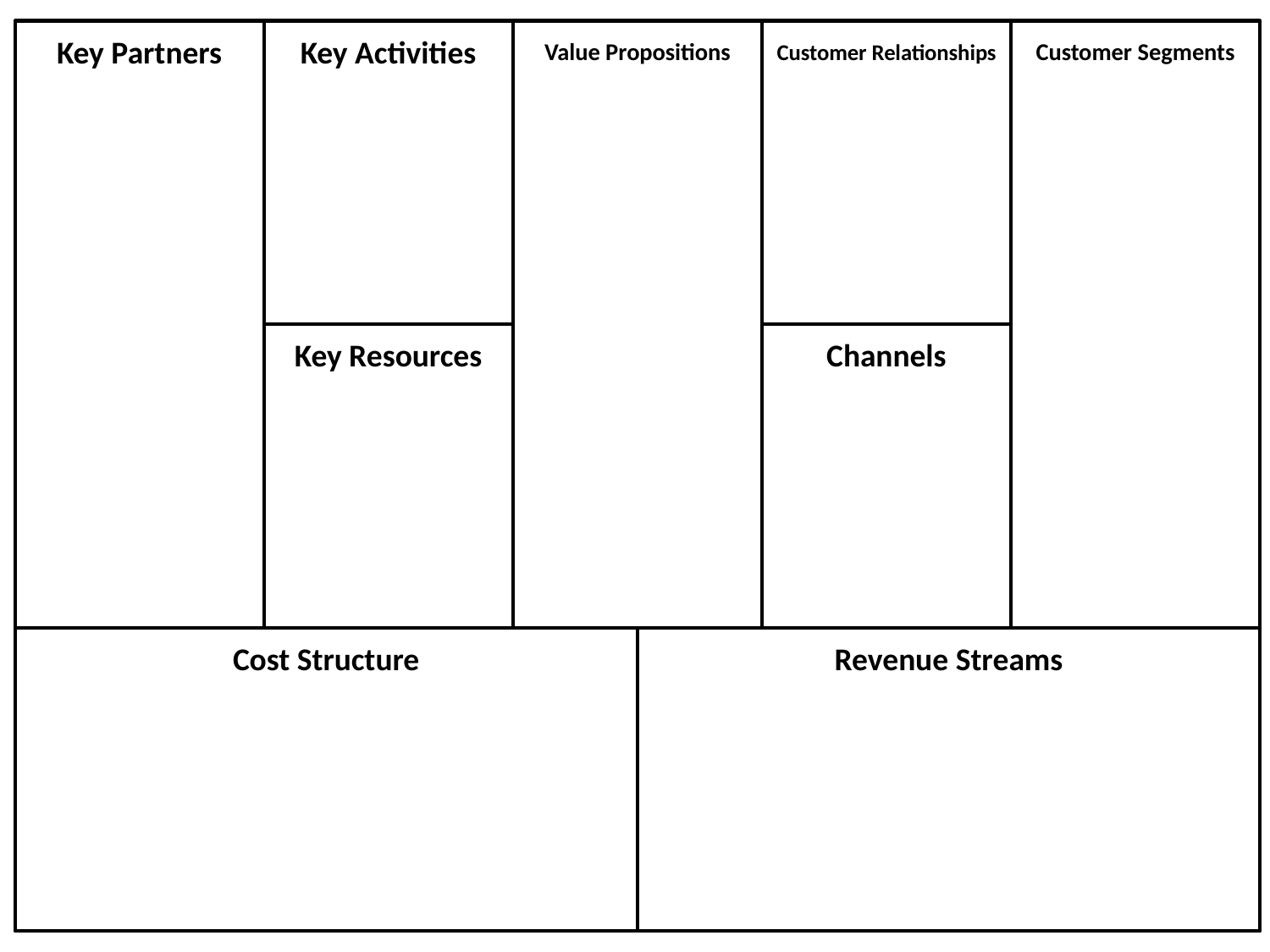

Value Propositions
Customer Segments
Channels
Customer Relationships
Revenue Streams
Key Resources
Key Activities
Key Partners
Cost Structure